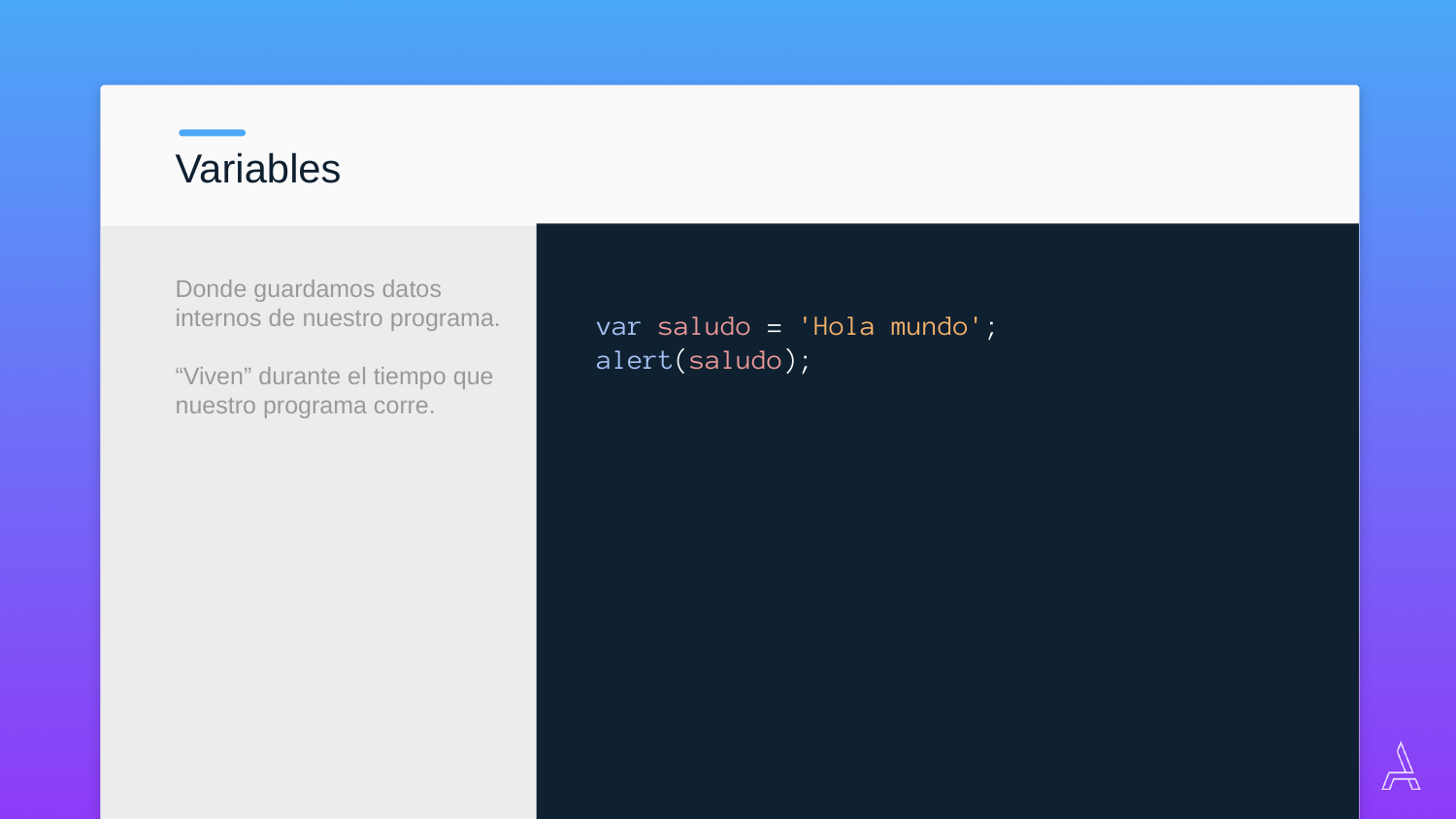

Variables

var saludo = 'Hola mundo';
alert(saludo);

Donde guardamos datos internos de nuestro programa.

“Viven” durante el tiempo que nuestro programa corre.